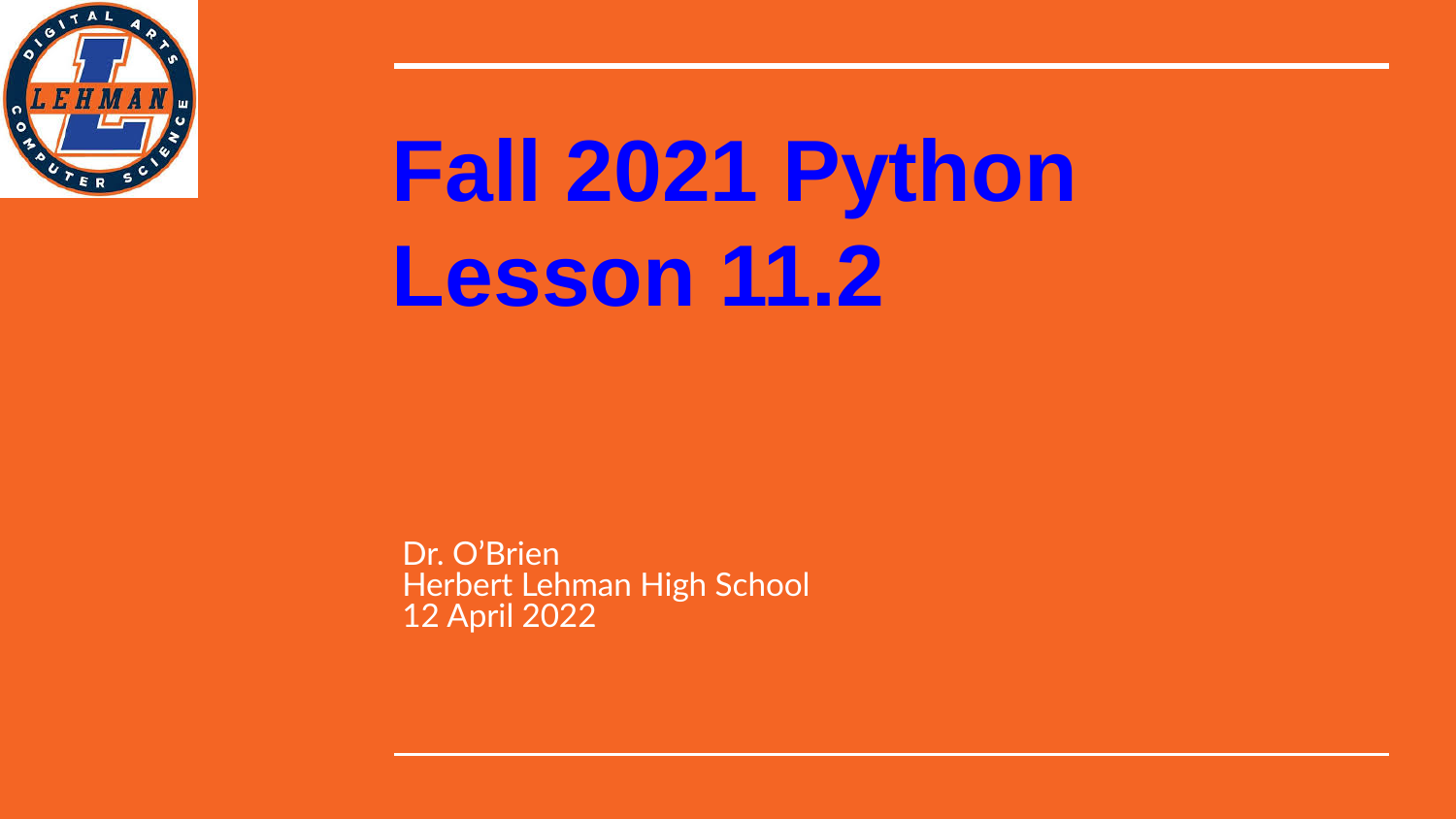

# Fall 2021 Python
Lesson 11.2
Dr. O’Brien
Herbert Lehman High School
12 April 2022